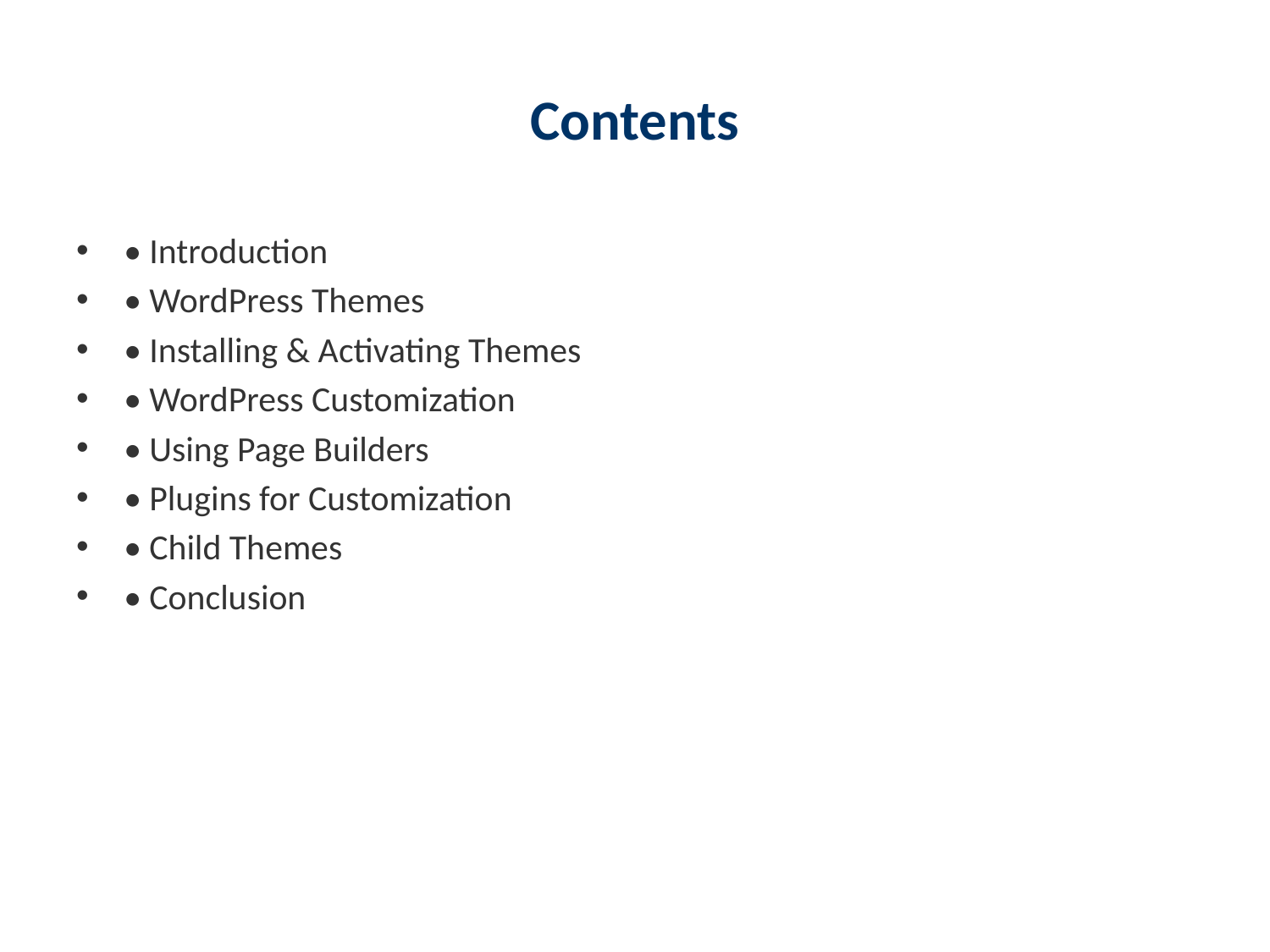

# Contents
• Introduction
• WordPress Themes
• Installing & Activating Themes
• WordPress Customization
• Using Page Builders
• Plugins for Customization
• Child Themes
• Conclusion